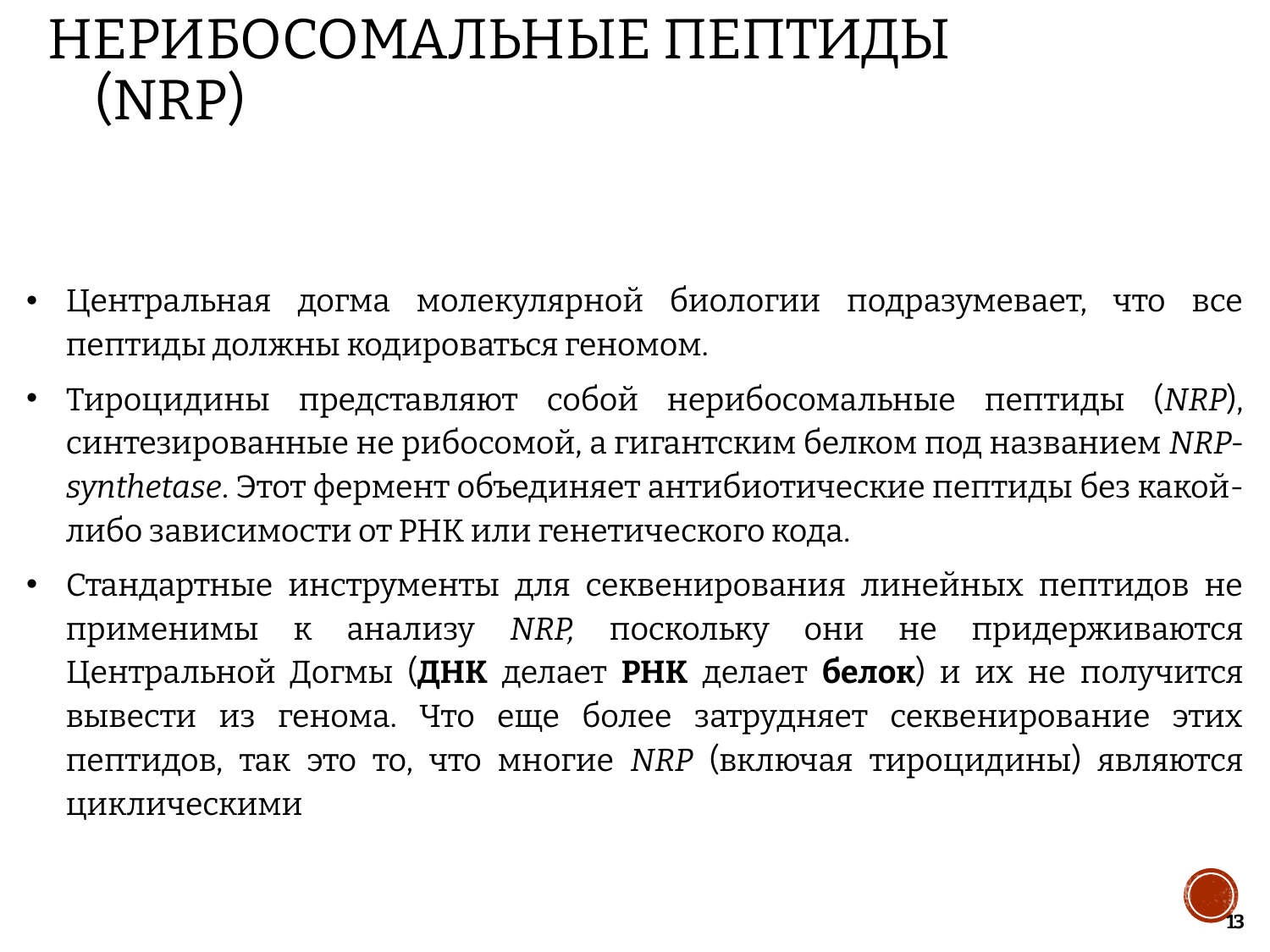

# нерибосомальные пептиды (NRP)

Центральная догма молекулярной биологии подразумевает, что все пептиды должны кодироваться геномом.
Тироцидины представляют собой нерибосомальные пептиды (NRP), синтезированные не рибосомой, а гигантским белком под названием NRP-synthetase. Этот фермент объединяет антибиотические пептиды без какой-либо зависимости от РНК или генетического кода.
Стандартные инструменты для секвенирования линейных пептидов не применимы к анализу NRP, поскольку они не придерживаются Центральной Догмы (ДНК делает РНК делает белок) и их не получится вывести из генома. Что еще более затрудняет секвенирование этих пептидов, так это то, что многие NRP (включая тироцидины) являются циклическими

13